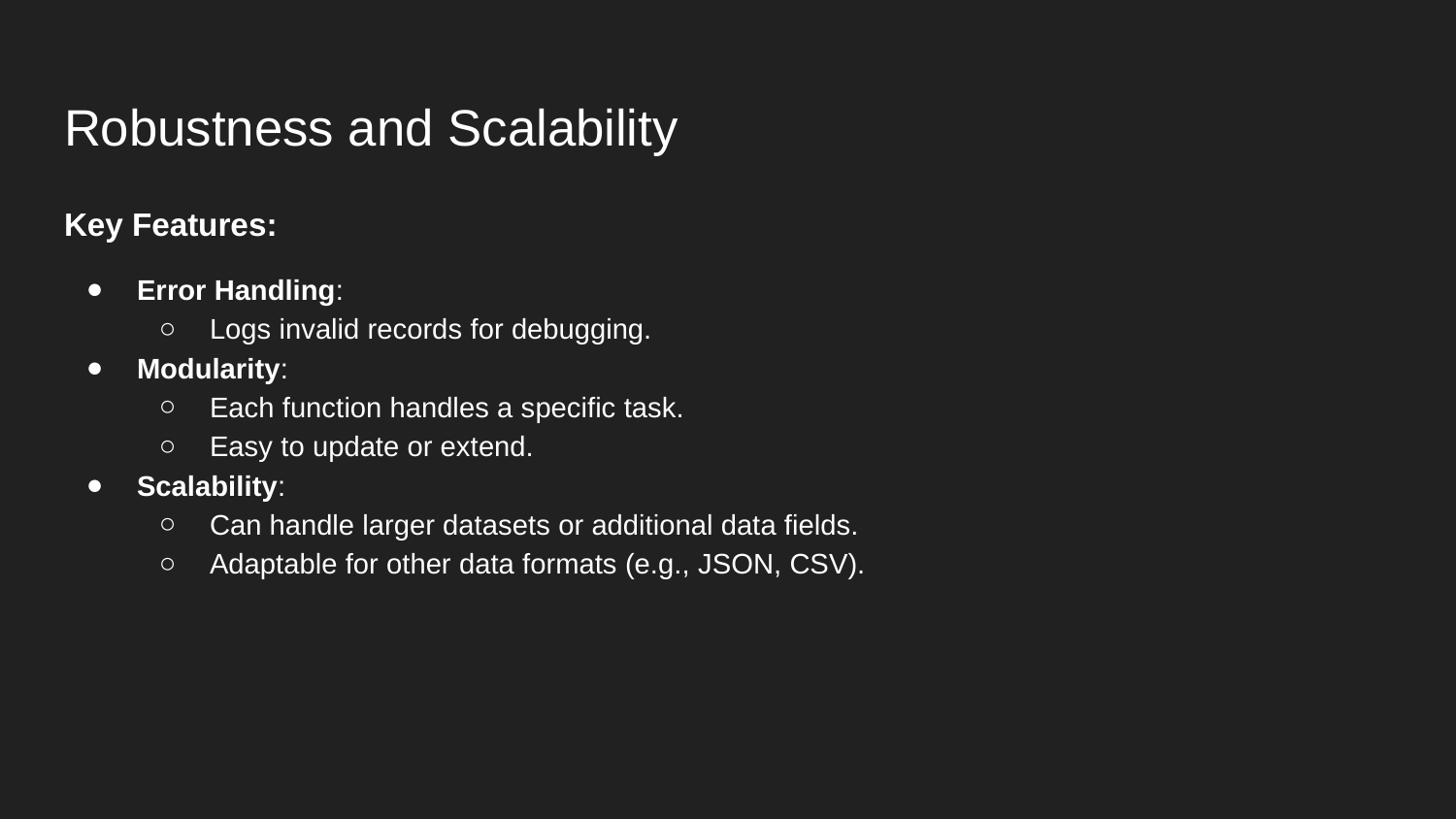

# Robustness and Scalability

Key Features:
Error Handling:
Logs invalid records for debugging.
Modularity:
Each function handles a specific task.
Easy to update or extend.
Scalability:
Can handle larger datasets or additional data fields.
Adaptable for other data formats (e.g., JSON, CSV).